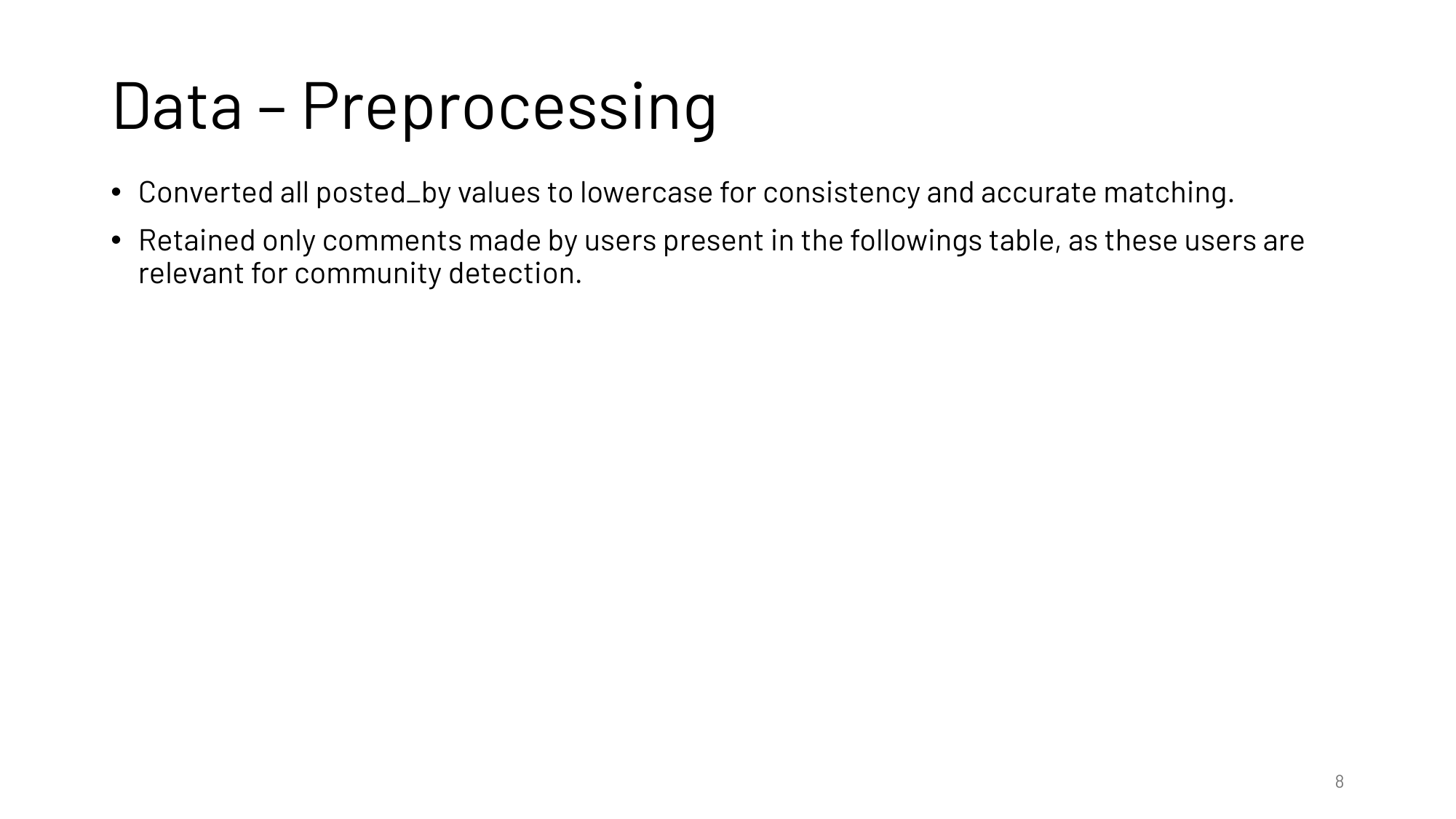

# Data – Preprocessing
Converted all posted_by values to lowercase for consistency and accurate matching.
Retained only comments made by users present in the followings table, as these users are relevant for community detection.

8